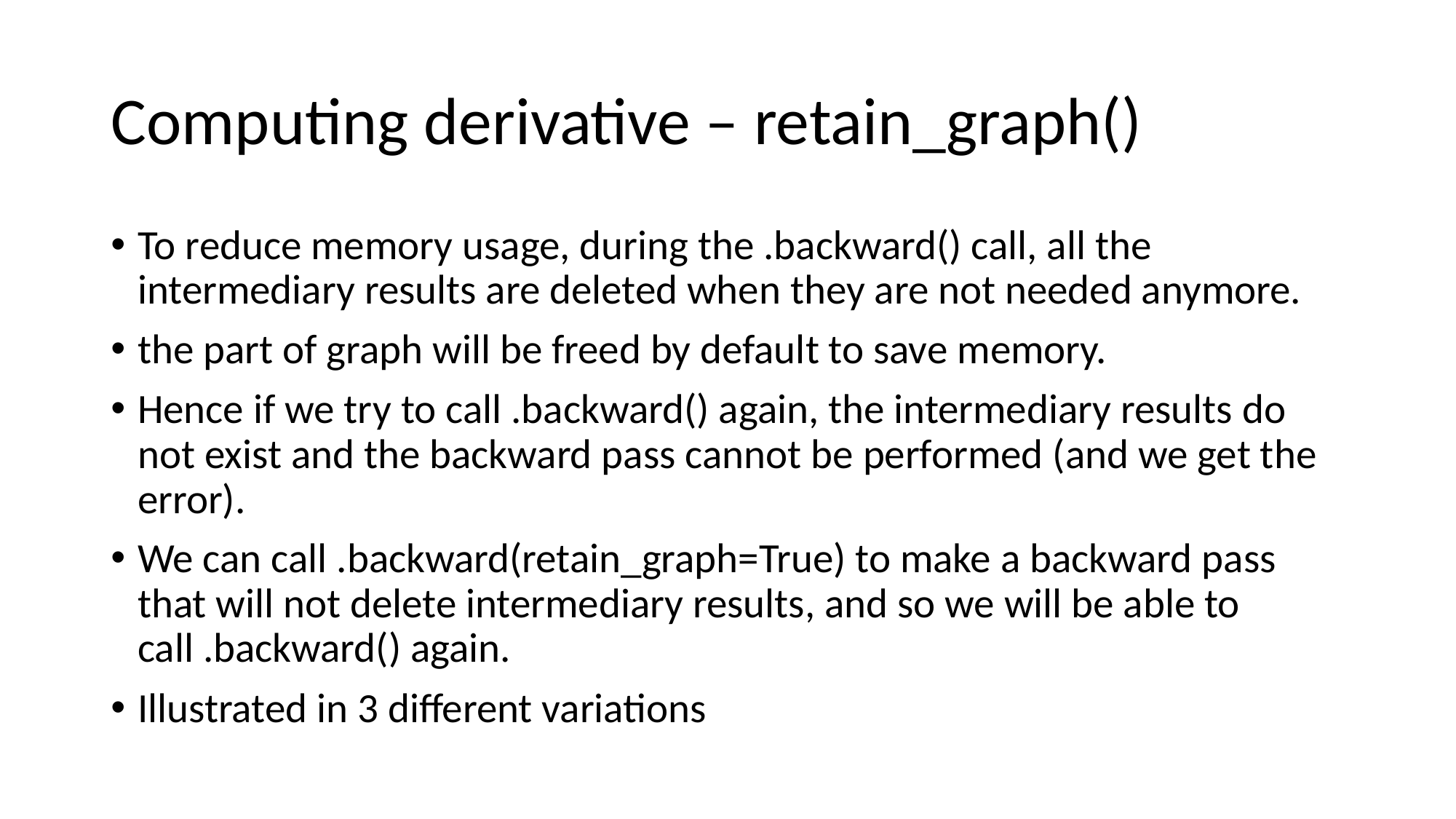

# Computing derivative – retain_graph()
To reduce memory usage, during the .backward() call, all the intermediary results are deleted when they are not needed anymore.
the part of graph will be freed by default to save memory.
Hence if we try to call .backward() again, the intermediary results do not exist and the backward pass cannot be performed (and we get the error).
We can call .backward(retain_graph=True) to make a backward pass that will not delete intermediary results, and so we will be able to call .backward() again.
Illustrated in 3 different variations